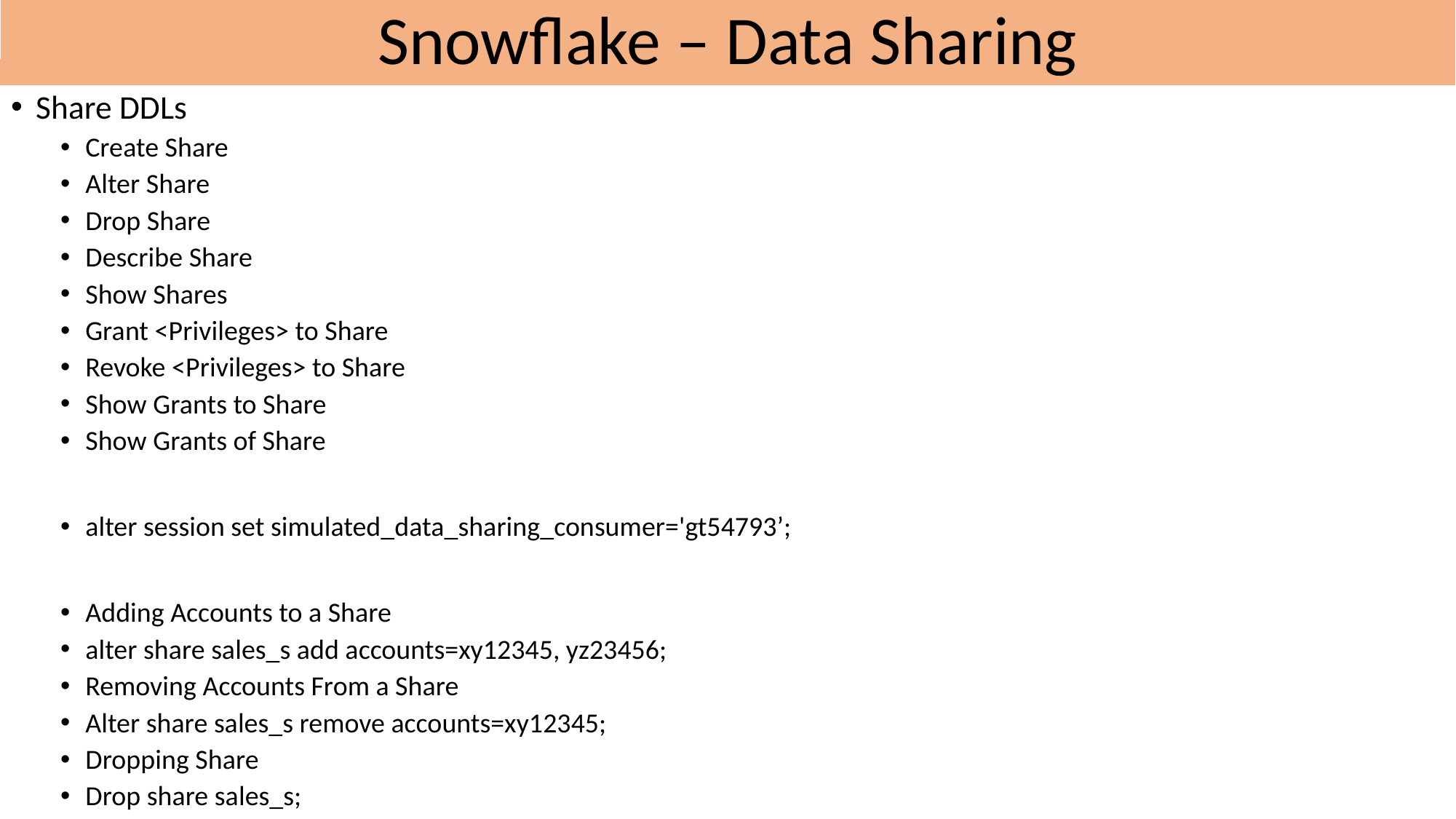

# Snowflake – Data Sharing

Share DDLs
Create Share
Alter Share
Drop Share
Describe Share
Show Shares
Grant <Privileges> to Share
Revoke <Privileges> to Share
Show Grants to Share
Show Grants of Share

alter session set simulated_data_sharing_consumer='gt54793’;

Adding Accounts to a Share
alter share sales_s add accounts=xy12345, yz23456;
Removing Accounts From a Share
Alter share sales_s remove accounts=xy12345;
Dropping Share
Drop share sales_s;